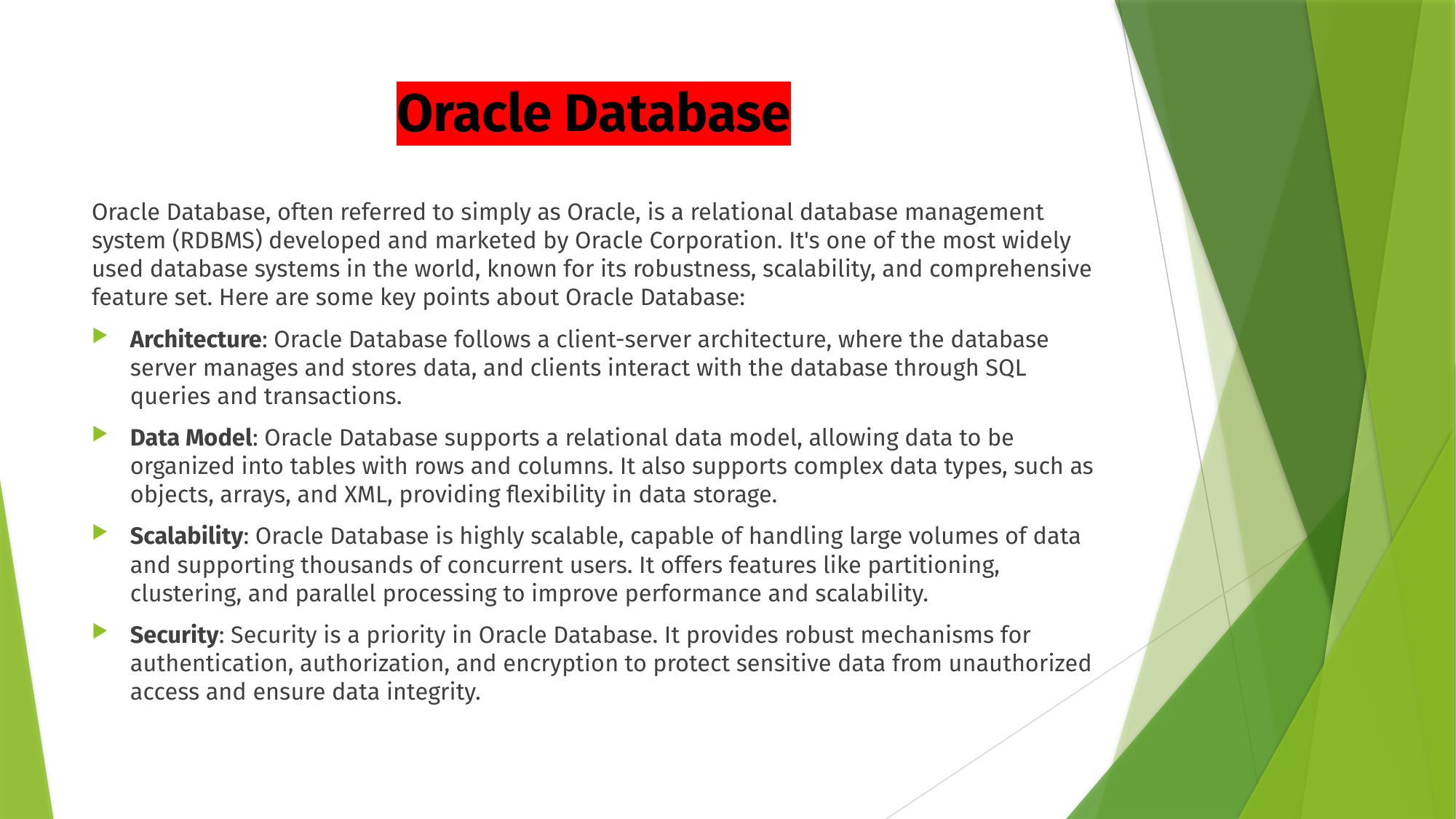

# Oracle Database
Oracle Database, often referred to simply as Oracle, is a relational database management system (RDBMS) developed and marketed by Oracle Corporation. It's one of the most widely used database systems in the world, known for its robustness, scalability, and comprehensive feature set. Here are some key points about Oracle Database:
Architecture: Oracle Database follows a client-server architecture, where the database server manages and stores data, and clients interact with the database through SQL queries and transactions.
Data Model: Oracle Database supports a relational data model, allowing data to be organized into tables with rows and columns. It also supports complex data types, such as objects, arrays, and XML, providing flexibility in data storage.
Scalability: Oracle Database is highly scalable, capable of handling large volumes of data and supporting thousands of concurrent users. It offers features like partitioning, clustering, and parallel processing to improve performance and scalability.
Security: Security is a priority in Oracle Database. It provides robust mechanisms for authentication, authorization, and encryption to protect sensitive data from unauthorized access and ensure data integrity.